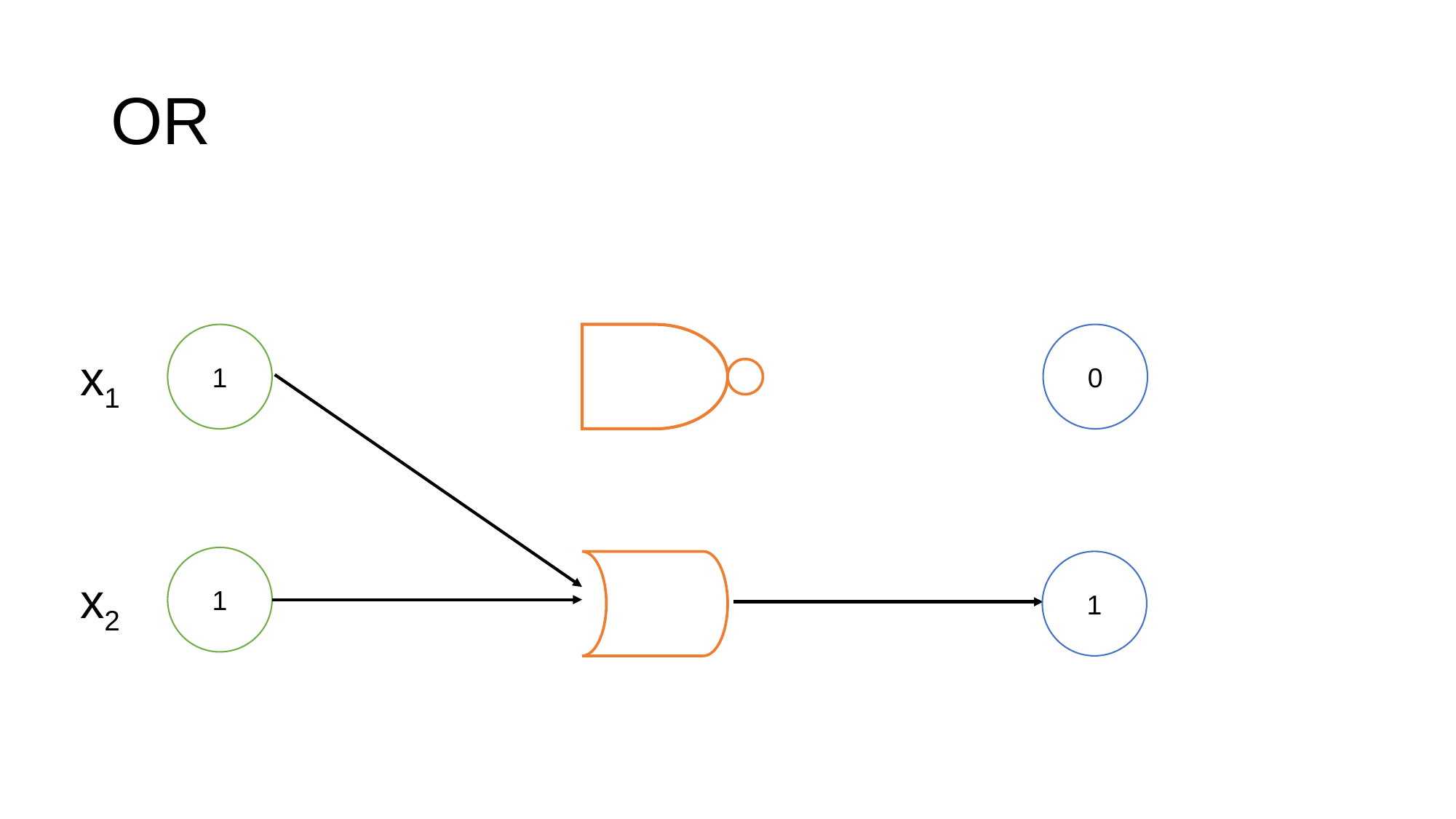

# OR
1

0
x1

1

1
x2